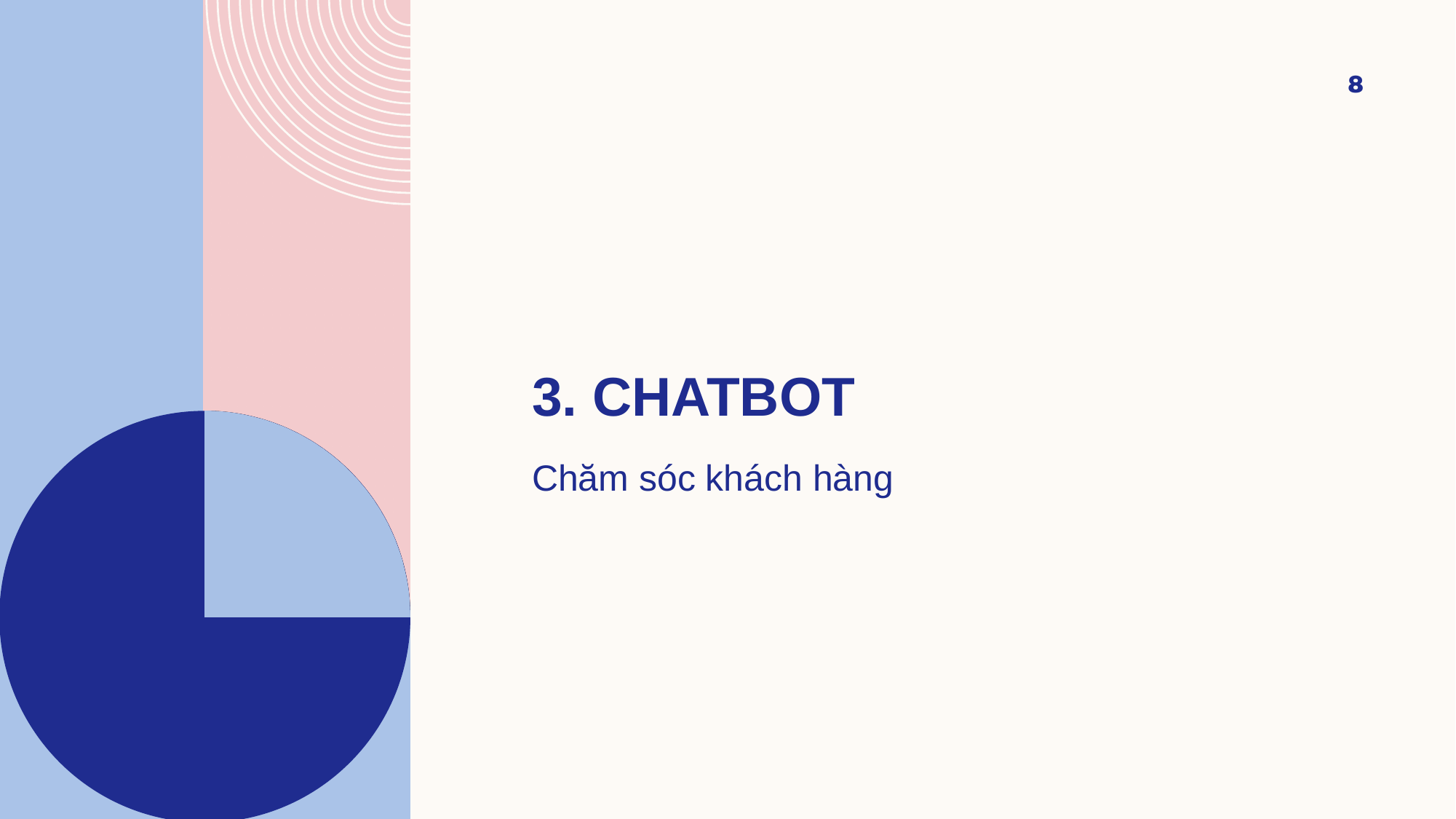

8
# 3. Chatbot
Chăm sóc khách hàng